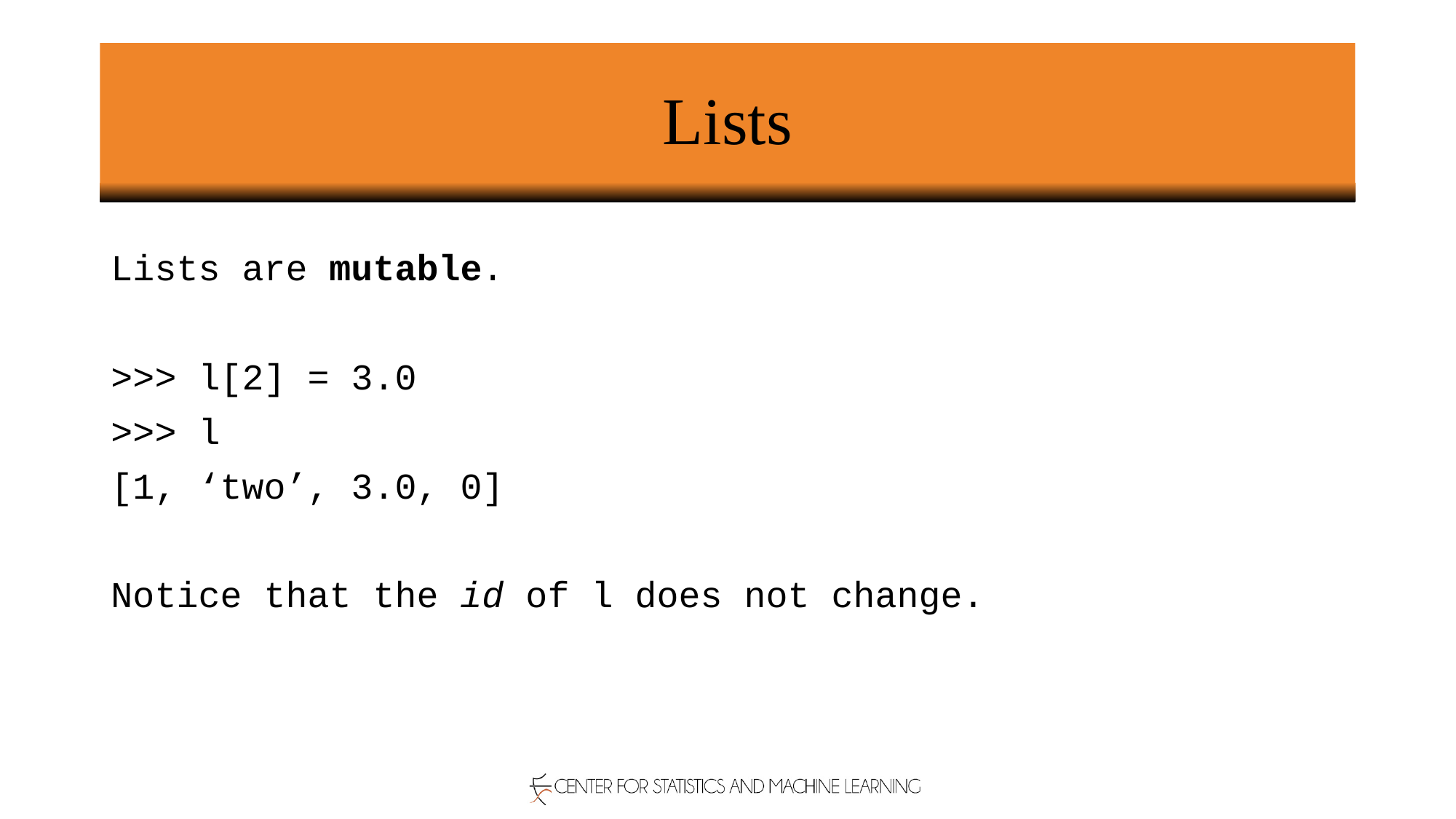

# Lists
Lists are mutable.

>>> l[2] = 3.0
>>> l
[1, ‘two’, 3.0, 0]

Notice that the id of l does not change.